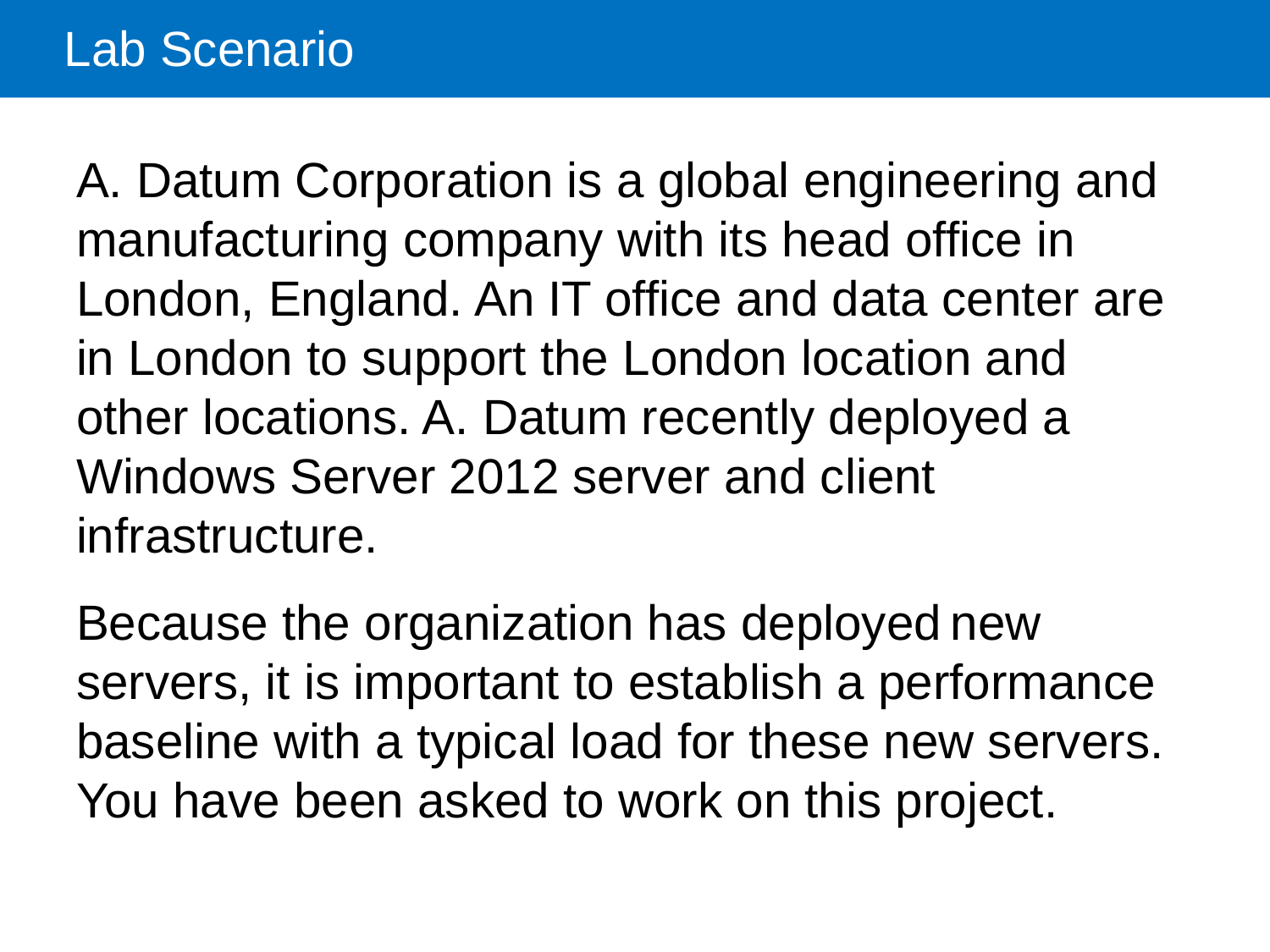

# Lab Scenario
A. Datum Corporation is a global engineering and manufacturing company with its head office in London, England. An IT office and data center are in London to support the London location and other locations. A. Datum recently deployed a Windows Server 2012 server and client infrastructure.
Because the organization has deployed new servers, it is important to establish a performance baseline with a typical load for these new servers. You have been asked to work on this project.